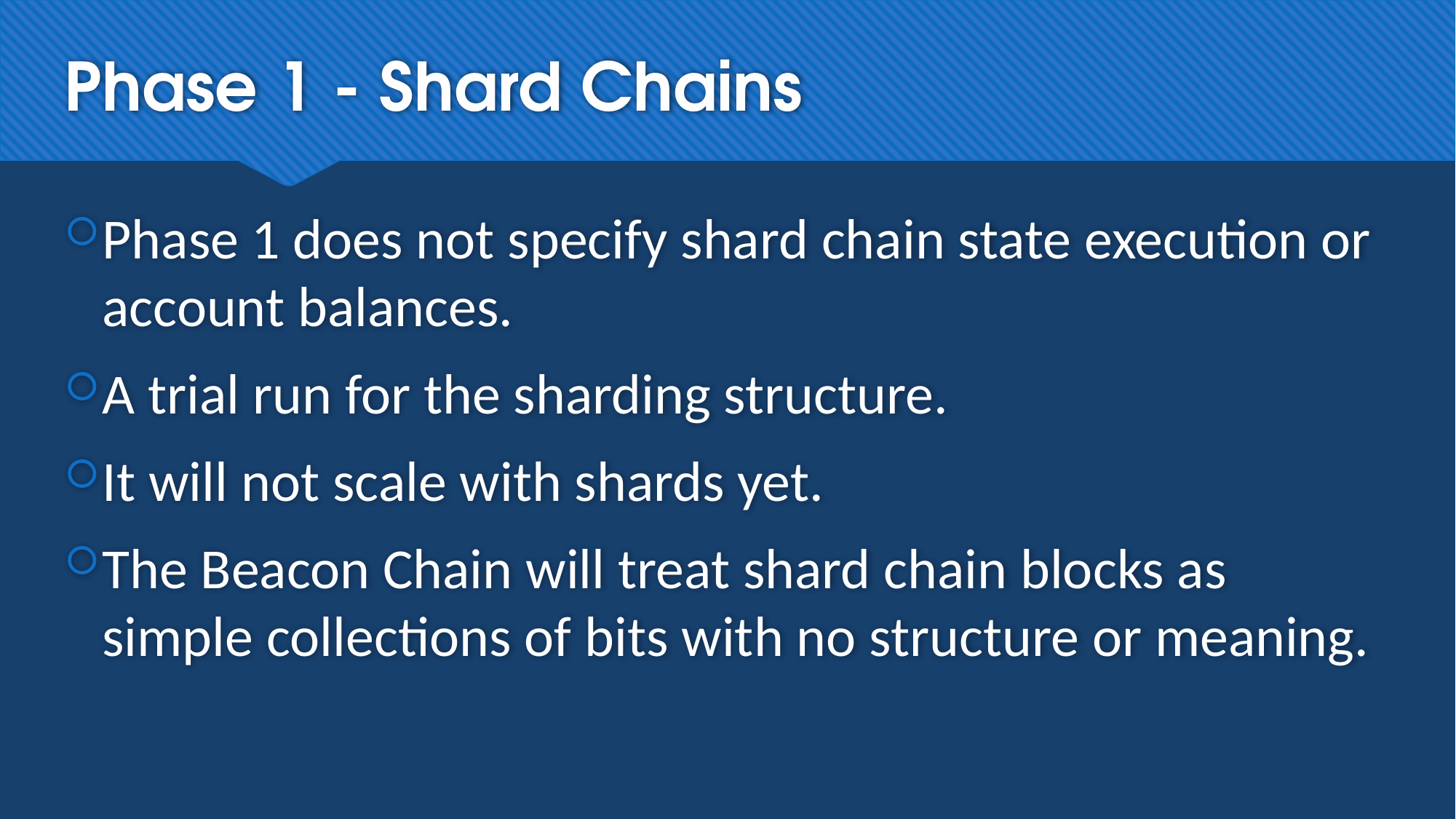

# Phase 1 - Shard Chains
Phase 1 does not specify shard chain state execution or account balances.
A trial run for the sharding structure.
It will not scale with shards yet.
The Beacon Chain will treat shard chain blocks as simple collections of bits with no structure or meaning.